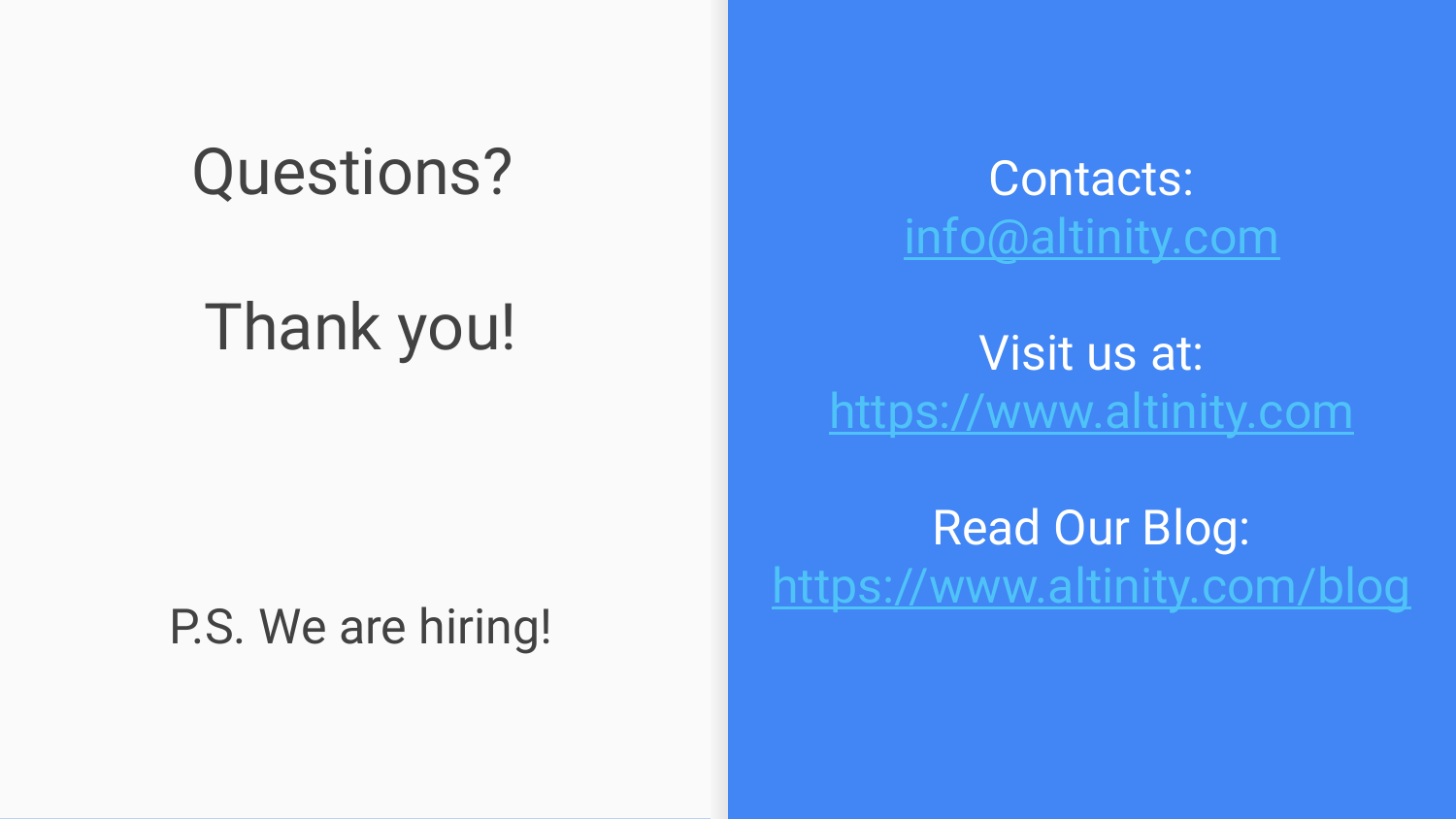

# Questions?

Thank you!
P.S. We are hiring!

Contacts:
info@altinity.com

Visit us at:
https://www.altinity.com

Read Our Blog:
https://www.altinity.com/blog